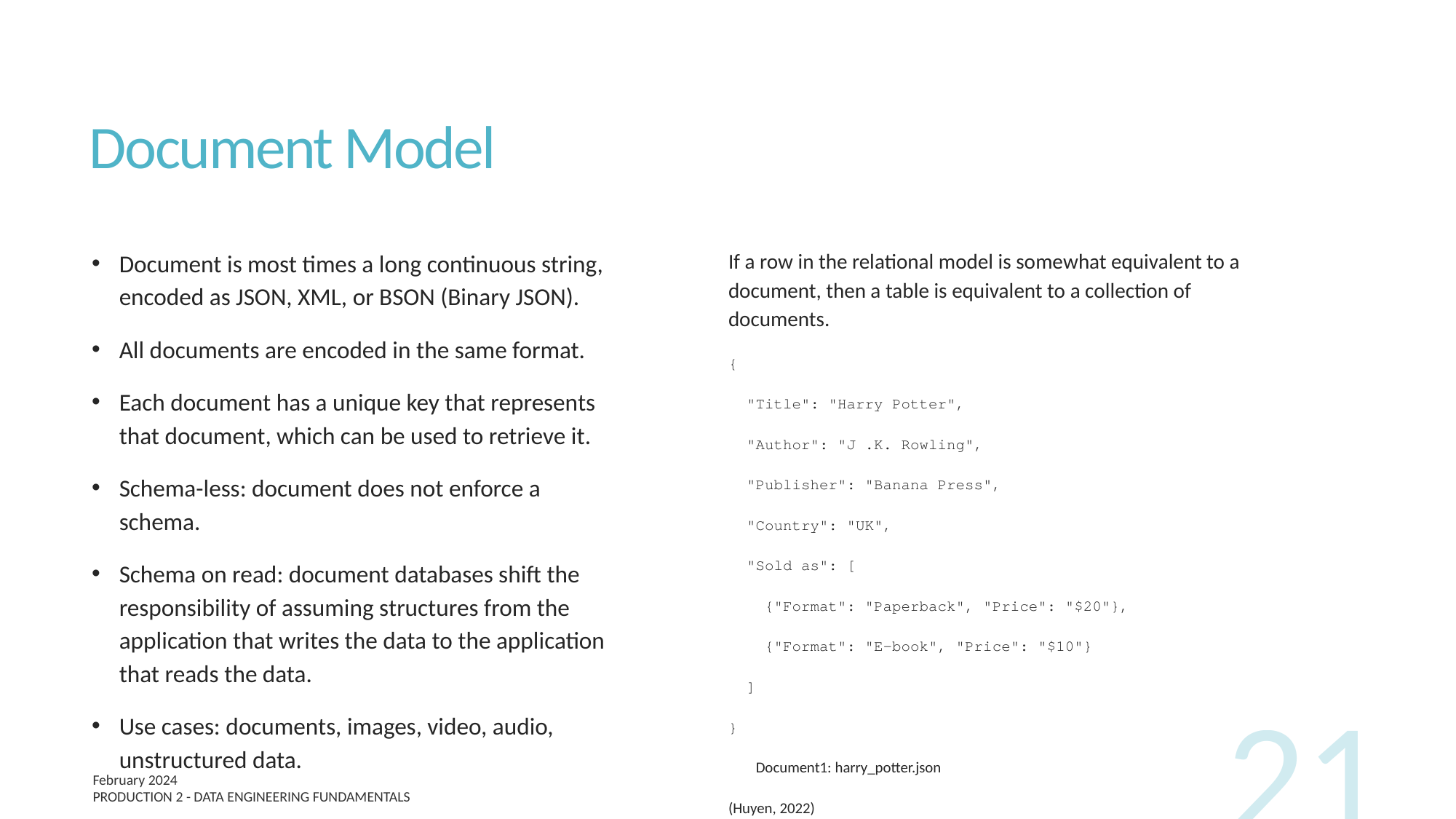

# Document Model
Document is most times a long continuous string, encoded as JSON, XML, or BSON (Binary JSON).
All documents are encoded in the same format.
Each document has a unique key that represents that document, which can be used to retrieve it.
Schema-less: document does not enforce a schema.
Schema on read: document databases shift the responsibility of assuming structures from the application that writes the data to the application that reads the data.
Use cases: documents, images, video, audio, unstructured data.
If a row in the relational model is somewhat equivalent to a document, then a table is equivalent to a collection of documents.
{
  "Title": "Harry Potter",
  "Author": "J .K. Rowling",
  "Publisher": "Banana Press",
  "Country": "UK",
  "Sold as": [
    {"Format": "Paperback", "Price": "$20"},
    {"Format": "E-book", "Price": "$10"}
  ]
}
Document1: harry_potter.json
(Huyen, 2022)
21
February 2024
Production 2 - Data Engineering Fundamentals